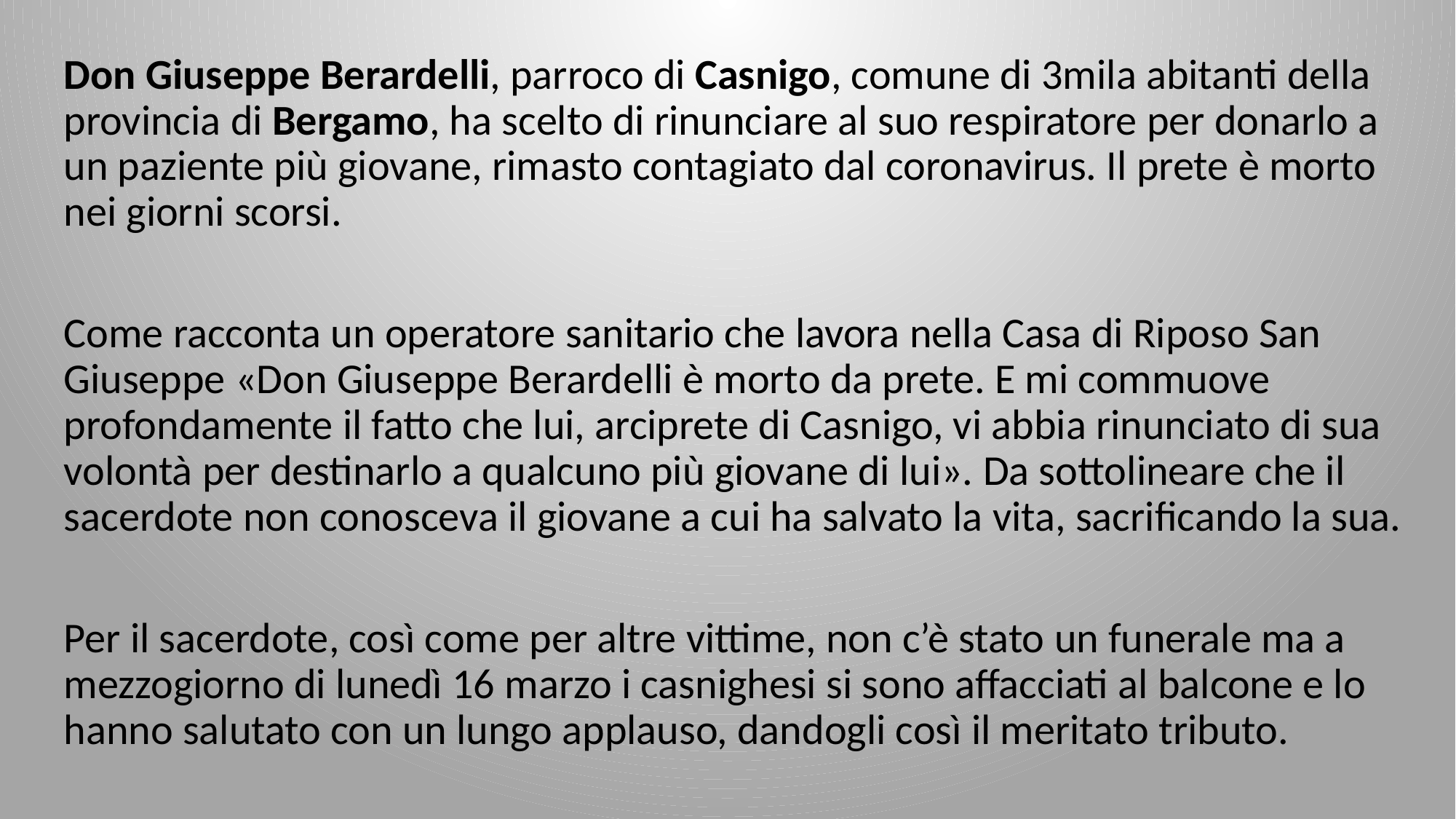

Don Giuseppe Berardelli, parroco di Casnigo, comune di 3mila abitanti della provincia di Bergamo, ha scelto di rinunciare al suo respiratore per donarlo a un paziente più giovane, rimasto contagiato dal coronavirus. Il prete è morto nei giorni scorsi.

Come racconta un operatore sanitario che lavora nella Casa di Riposo San Giuseppe «Don Giuseppe Berardelli è morto da prete. E mi commuove profondamente il fatto che lui, arciprete di Casnigo, vi abbia rinunciato di sua volontà per destinarlo a qualcuno più giovane di lui». Da sottolineare che il sacerdote non conosceva il giovane a cui ha salvato la vita, sacrificando la sua.

Per il sacerdote, così come per altre vittime, non c’è stato un funerale ma a mezzogiorno di lunedì 16 marzo i casnighesi si sono affacciati al balcone e lo hanno salutato con un lungo applauso, dandogli così il meritato tributo.